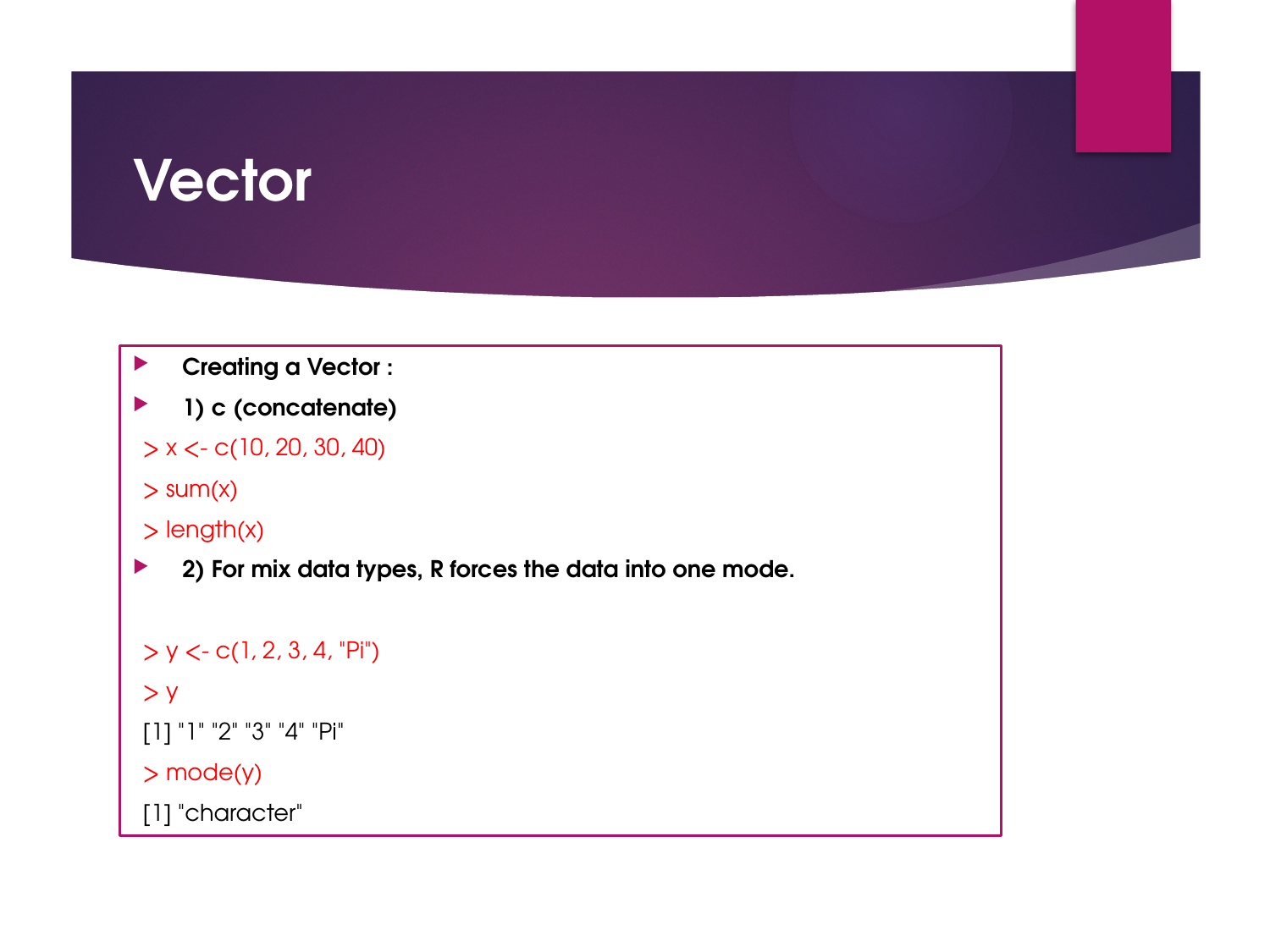

# Vector
Creating a Vector :
1) c (concatenate)
> x <- c(10, 20, 30, 40)
> sum(x)
> length(x)
2) For mix data types, R forces the data into one mode.

> y <- c(1, 2, 3, 4, "Pi")
> y
[1] "1" "2" "3" "4" "Pi"
> mode(y)
[1] "character"